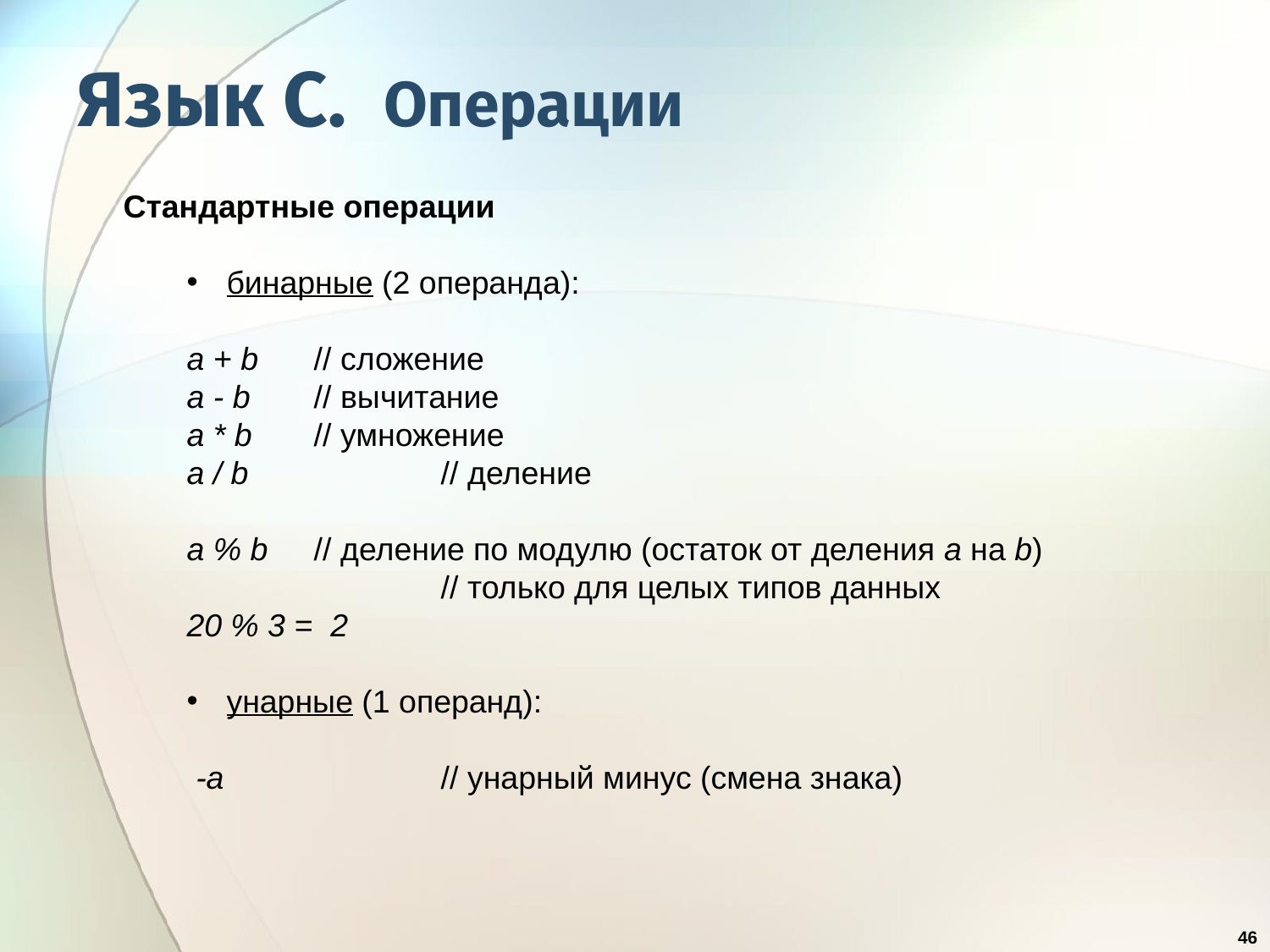

# Язык С.  Операции
Стандартные операции

бинарные (2 операнда):

a + b	// сложение
a - b	// вычитание
a * b	// умножение
a / b		// деление

a % b	// деление по модулю (остаток от деления а на b)
		// только для целых типов данных
20 % 3 =  2

унарные (1 операнд):

 -а		// унарный минус (смена знака)

46